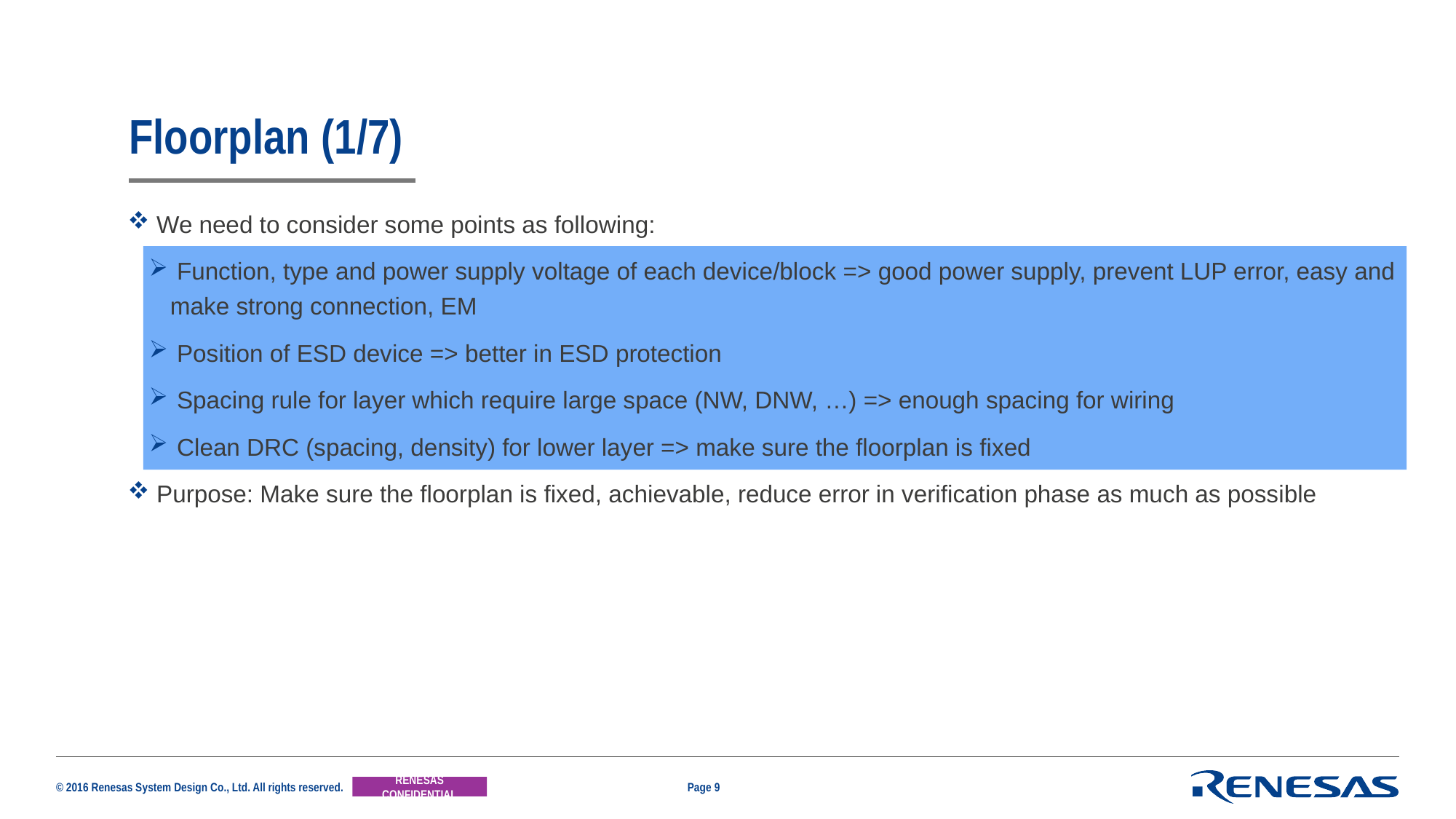

# Floorplan (1/7)
 We need to consider some points as following:
 Function, type and power supply voltage of each device/block => good power supply, prevent LUP error, easy and make strong connection, EM
 Position of ESD device => better in ESD protection
 Spacing rule for layer which require large space (NW, DNW, …) => enough spacing for wiring
 Clean DRC (spacing, density) for lower layer => make sure the floorplan is fixed
 Purpose: Make sure the floorplan is fixed, achievable, reduce error in verification phase as much as possible

Page 9